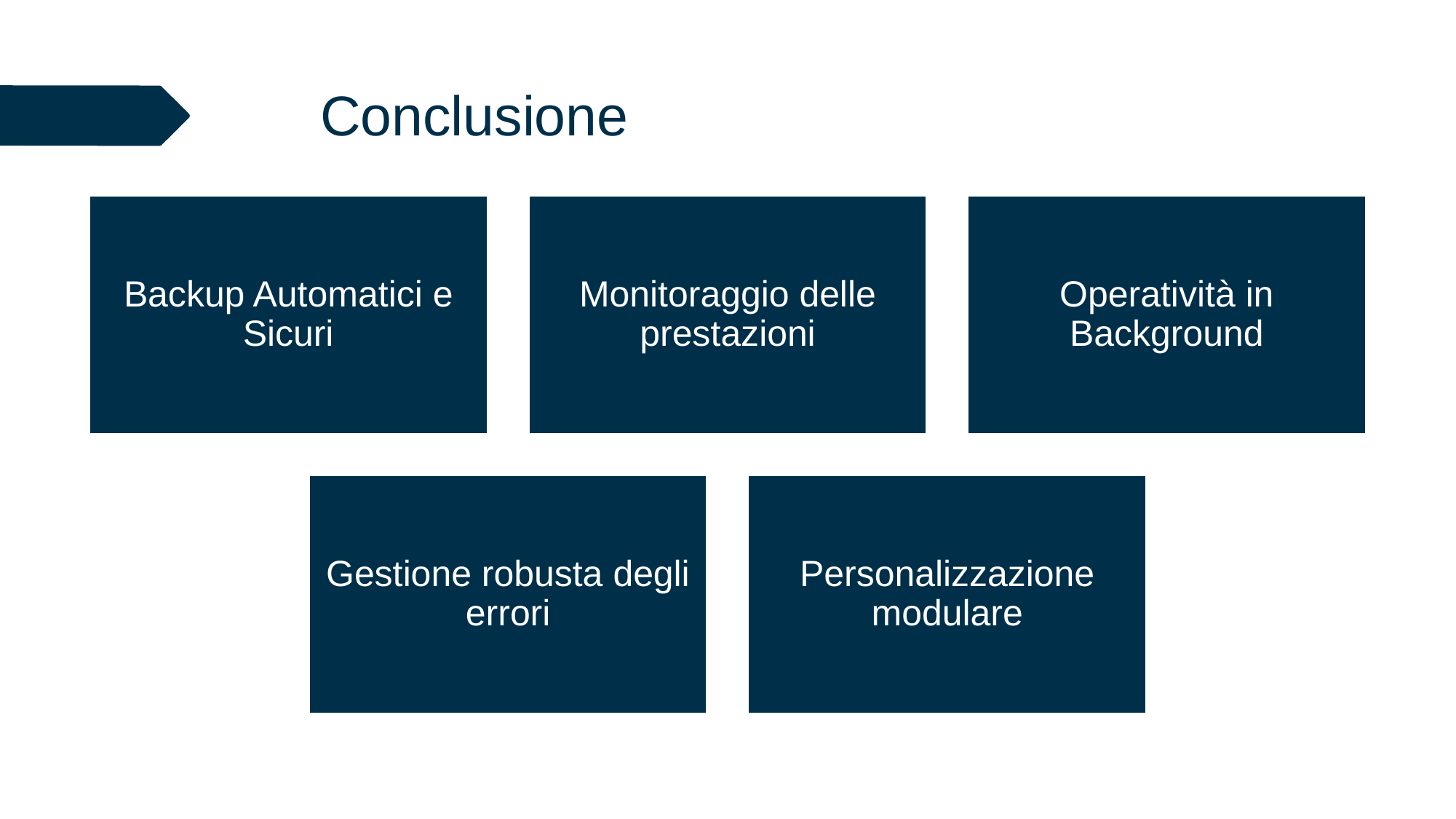

# Conclusione
Backup Automatici e Sicuri
Monitoraggio delle prestazioni
Operatività in Background
Gestione robusta degli errori
Personalizzazione modulare